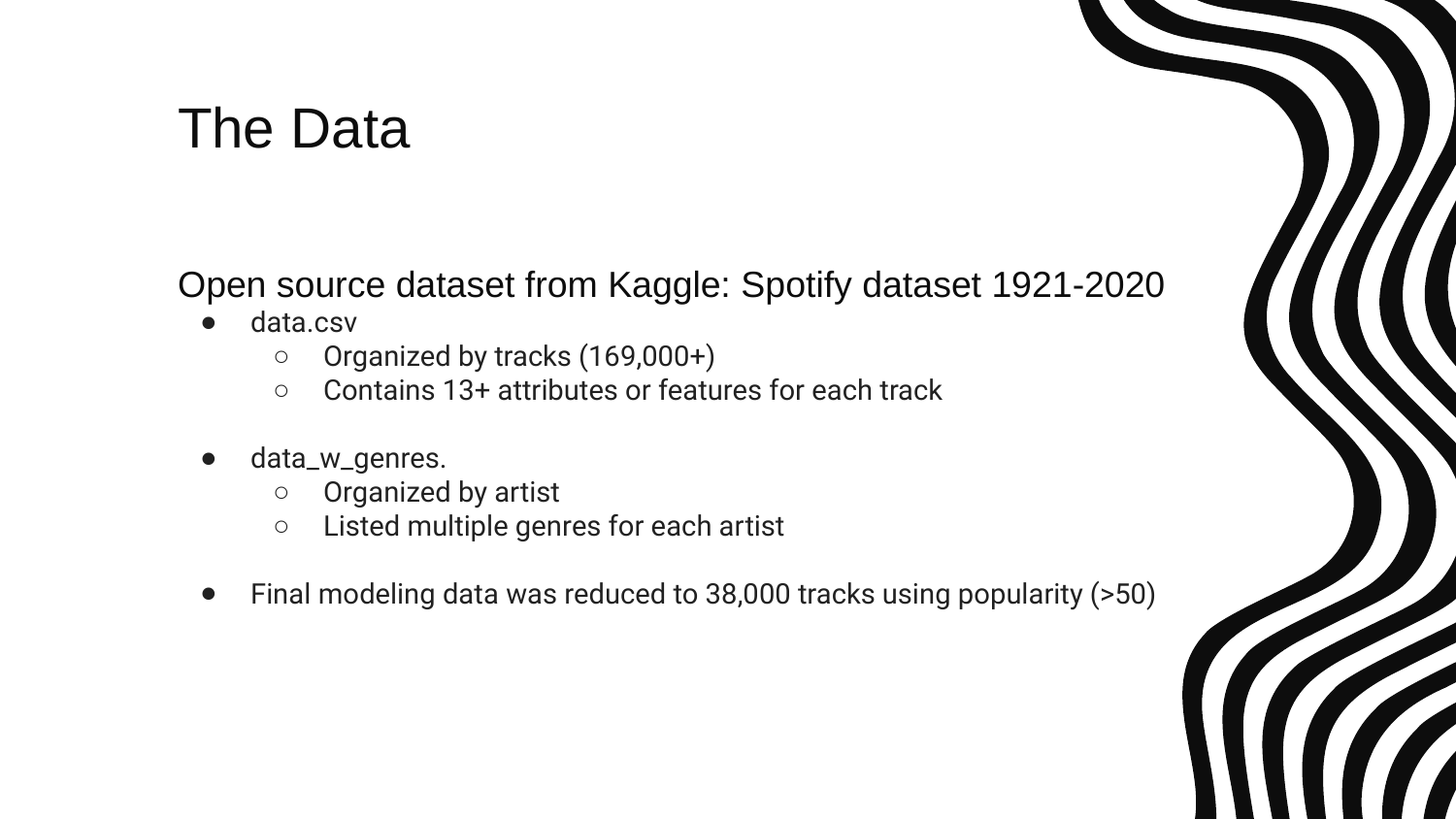

# The Data
Open source dataset from Kaggle: Spotify dataset 1921-2020
data.csv
Organized by tracks (169,000+)
Contains 13+ attributes or features for each track

data_w_genres.
Organized by artist
Listed multiple genres for each artist

Final modeling data was reduced to 38,000 tracks using popularity (>50)